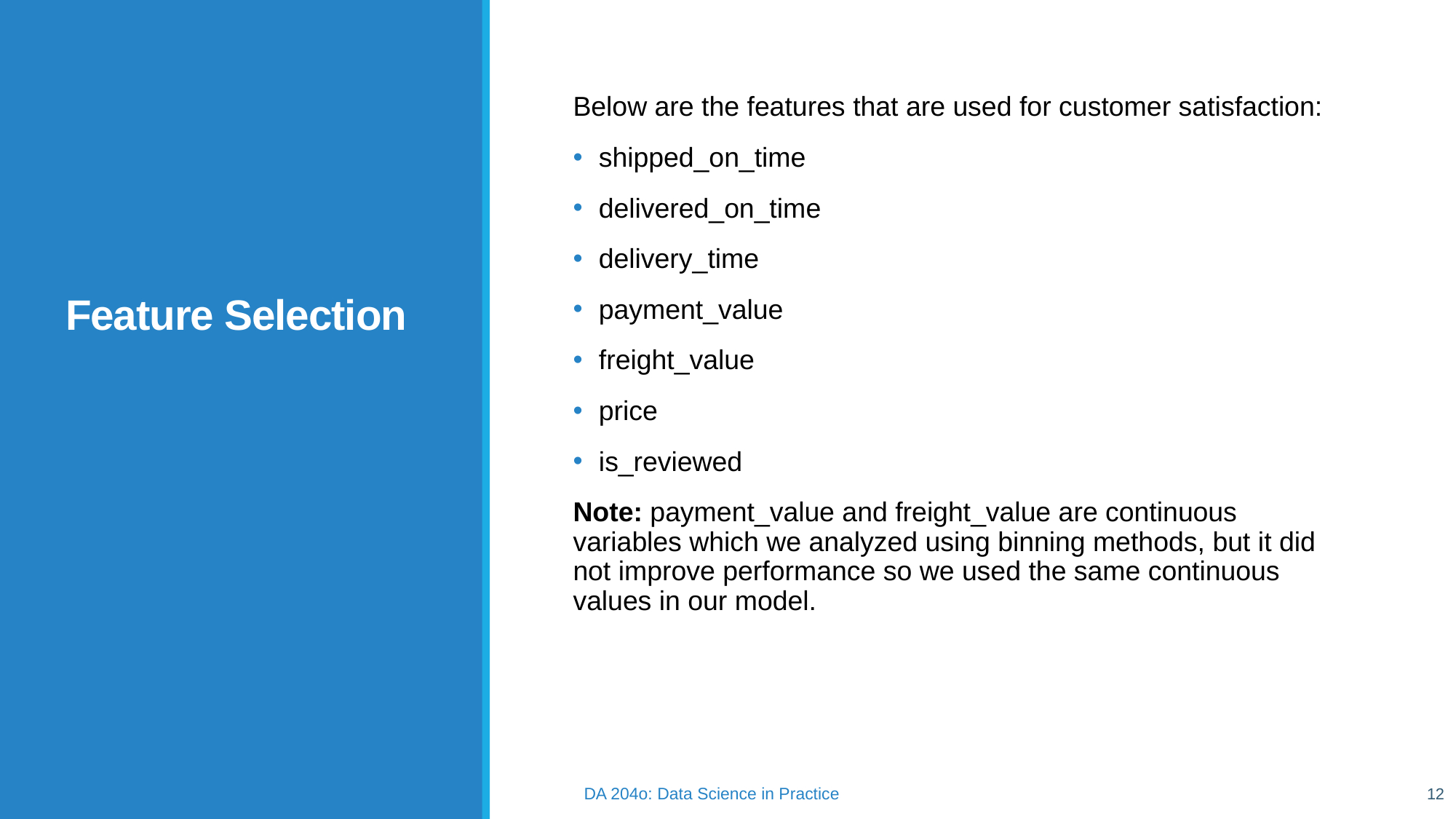

# Feature Selection
Below are the features that are used for customer satisfaction:
shipped_on_time
delivered_on_time
delivery_time
payment_value
freight_value
price
is_reviewed
Note: payment_value and freight_value are continuous variables which we analyzed using binning methods, but it did not improve performance so we used the same continuous values in our model.

12
DA 204o: Data Science in Practice